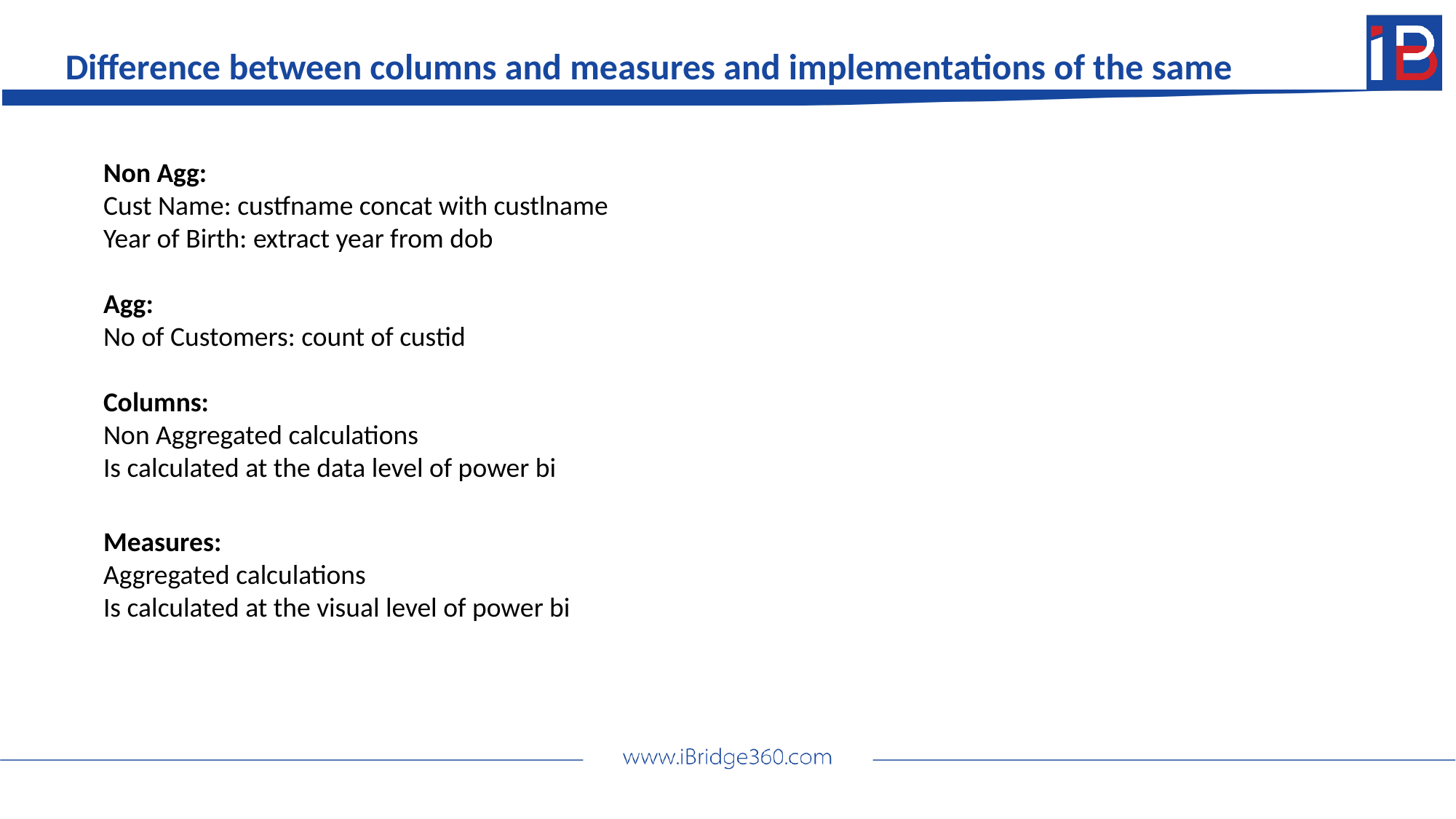

Difference between columns and measures and implementations of the same
Non Agg:
Cust Name: custfname concat with custlname
Year of Birth: extract year from dob

Agg:
No of Customers: count of custid

Columns:
Non Aggregated calculations
Is calculated at the data level of power bi
Measures:
Aggregated calculations
Is calculated at the visual level of power bi